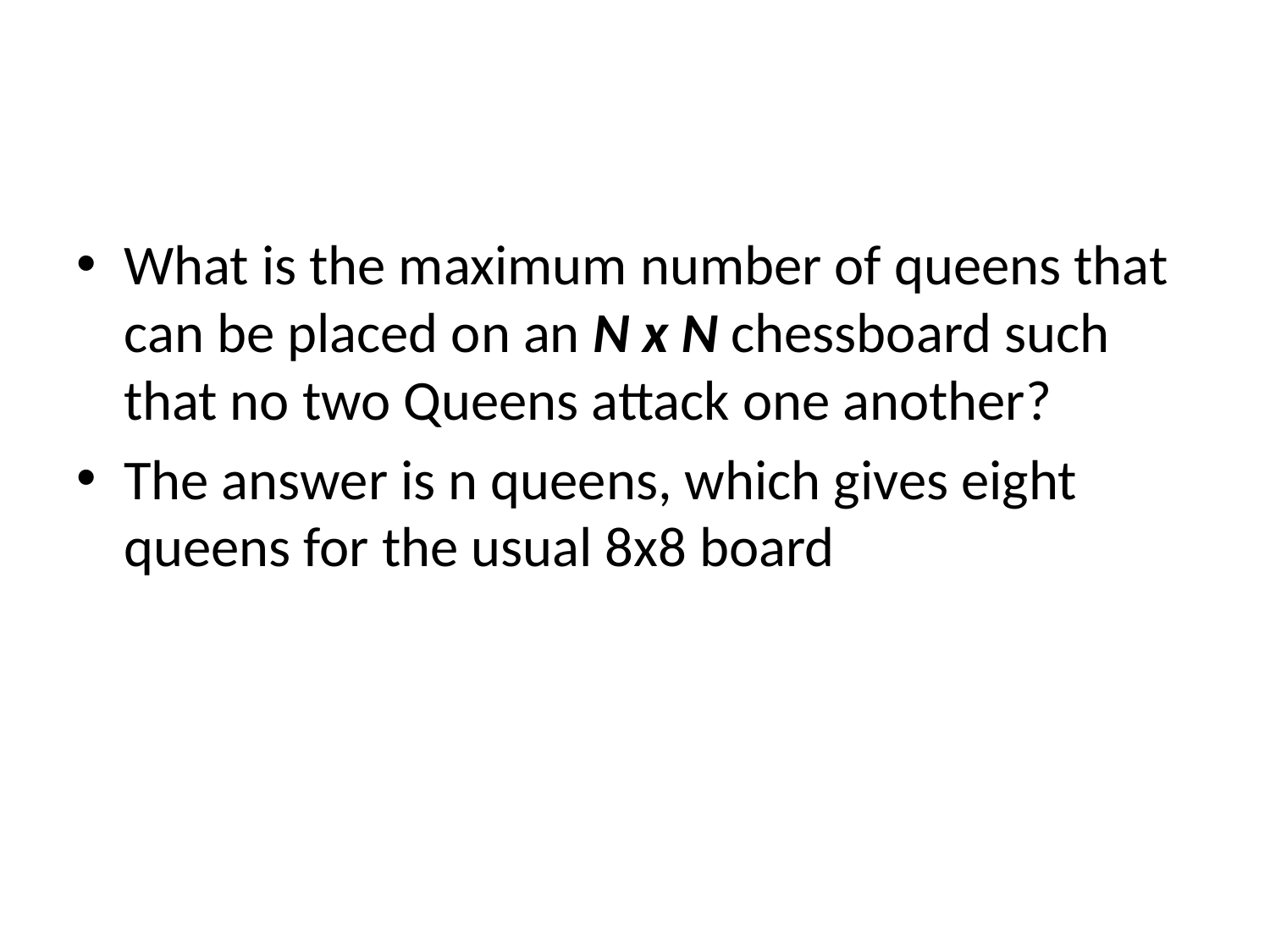

What is the maximum number of queens that can be placed on an N x N chessboard such that no two Queens attack one another?
The answer is n queens, which gives eight queens for the usual 8x8 board